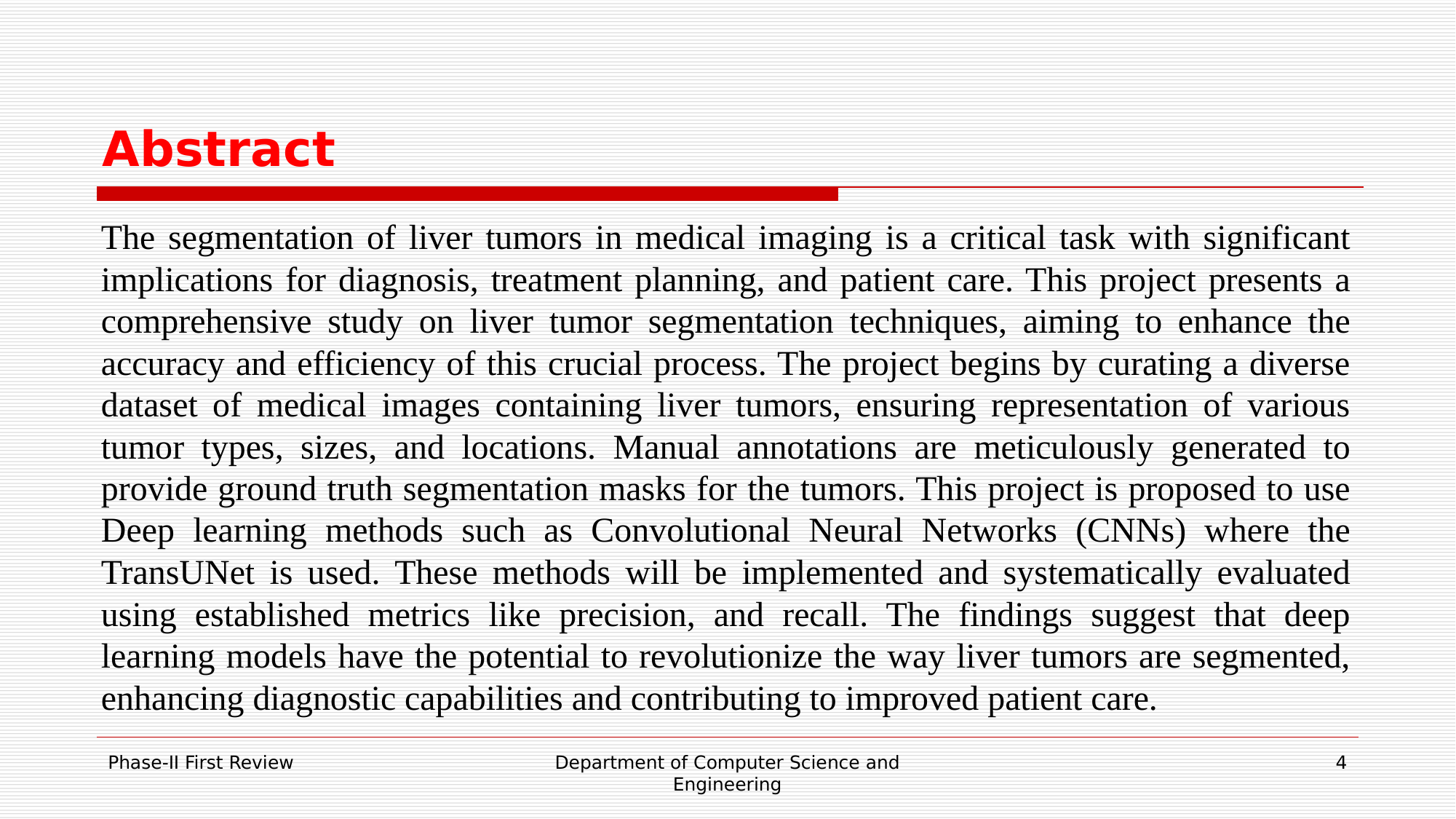

# Abstract
The segmentation of liver tumors in medical imaging is a critical task with significant implications for diagnosis, treatment planning, and patient care. This project presents a comprehensive study on liver tumor segmentation techniques, aiming to enhance the accuracy and efficiency of this crucial process. The project begins by curating a diverse dataset of medical images containing liver tumors, ensuring representation of various tumor types, sizes, and locations. Manual annotations are meticulously generated to provide ground truth segmentation masks for the tumors. This project is proposed to use Deep learning methods such as Convolutional Neural Networks (CNNs) where the TransUNet is used. These methods will be implemented and systematically evaluated using established metrics like precision, and recall. The findings suggest that deep learning models have the potential to revolutionize the way liver tumors are segmented, enhancing diagnostic capabilities and contributing to improved patient care.

Phase-II First Review
Department of Computer Science and Engineering
4